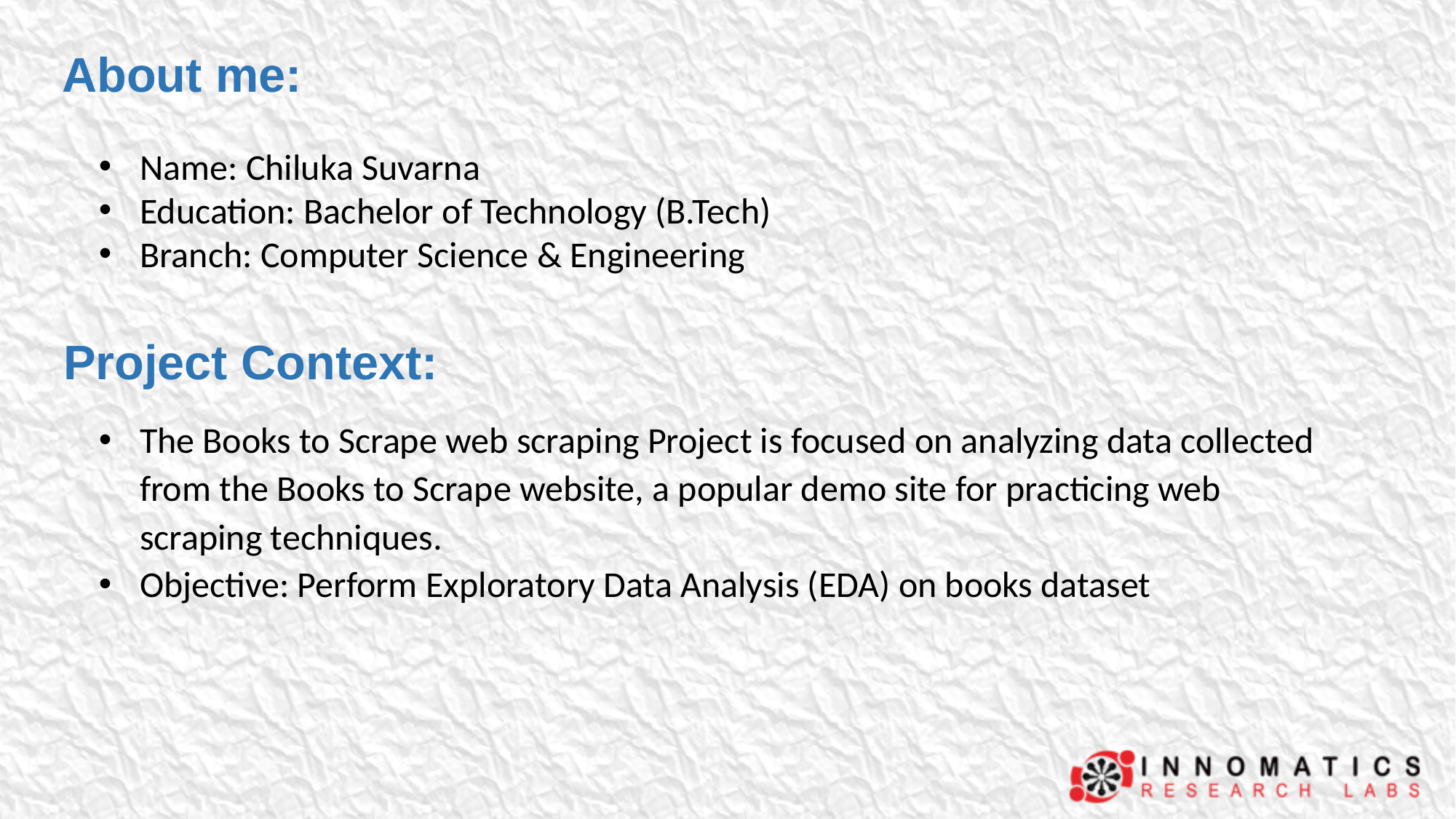

About me:
Name: Chiluka Suvarna
Education: Bachelor of Technology (B.Tech)
Branch: Computer Science & Engineering
Project Context:
The Books to Scrape web scraping Project is focused on analyzing data collected from the Books to Scrape website, a popular demo site for practicing web scraping techniques.
Objective: Perform Exploratory Data Analysis (EDA) on books dataset